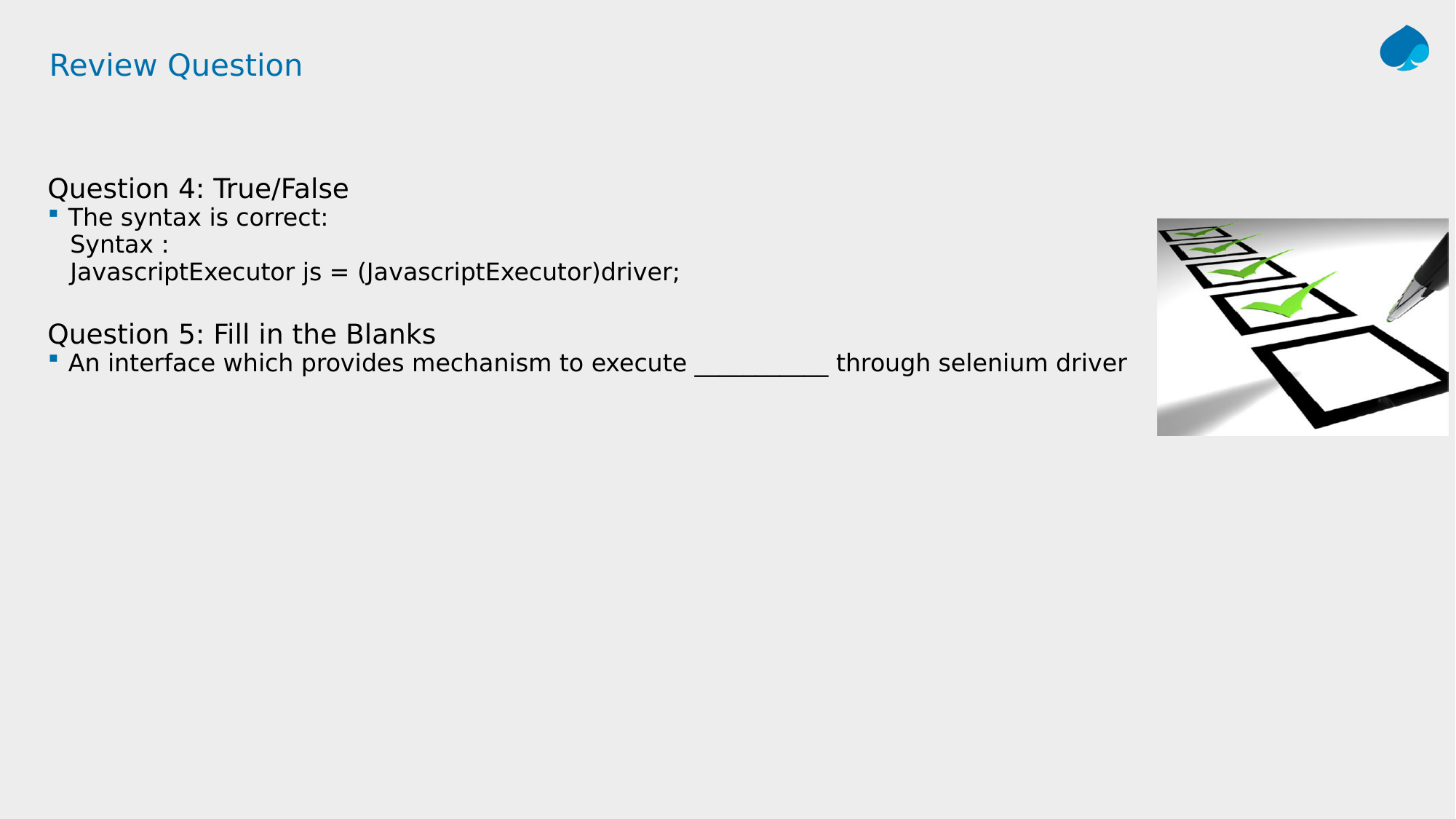

# Review Question
Question 4: True/False
The syntax is correct:
Syntax :
JavascriptExecutor js = (JavascriptExecutor)driver;

Question 5: Fill in the Blanks
An interface which provides mechanism to execute ___________ through selenium driver